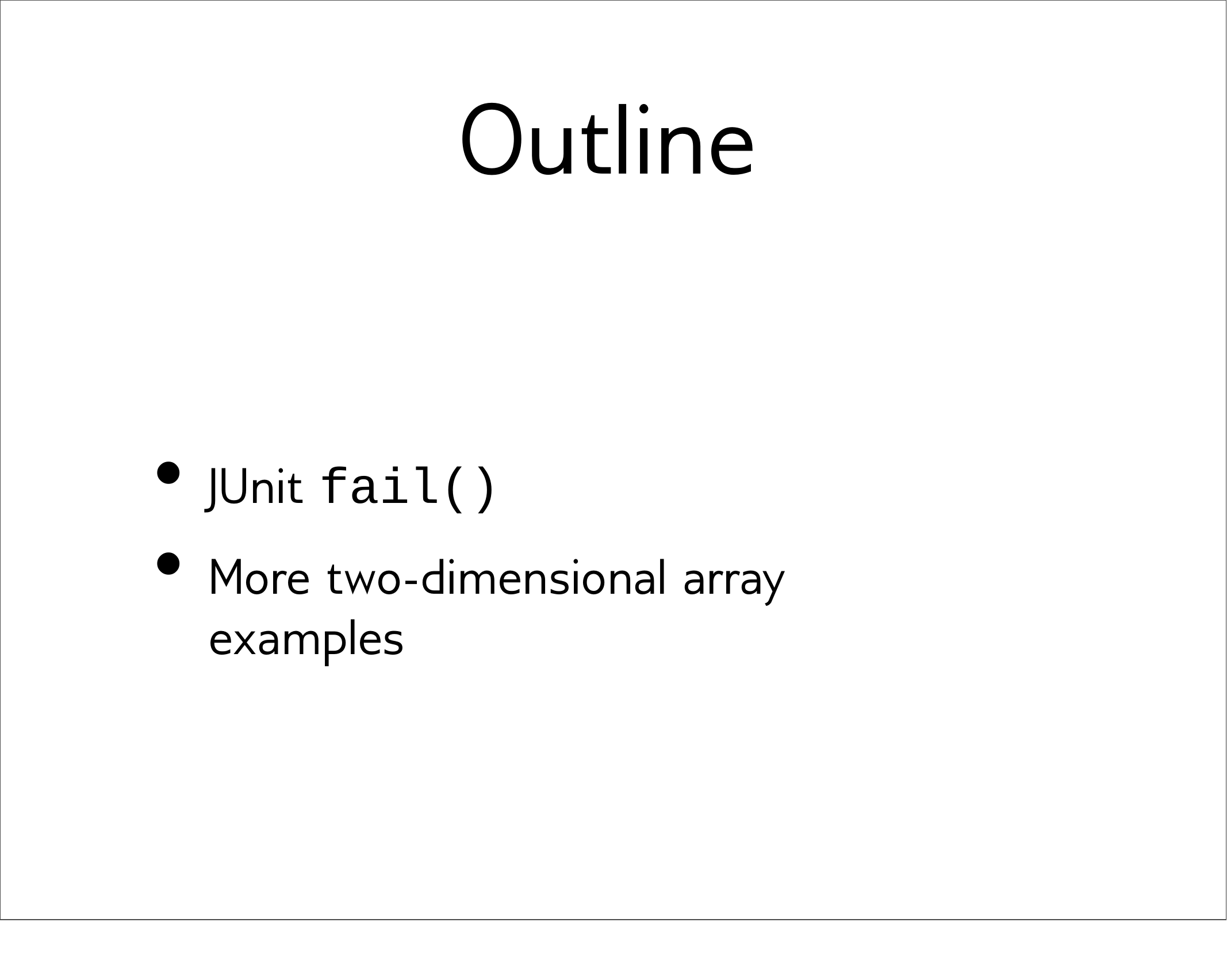

# Outline
JUnit fail()
More two-dimensional array	examples